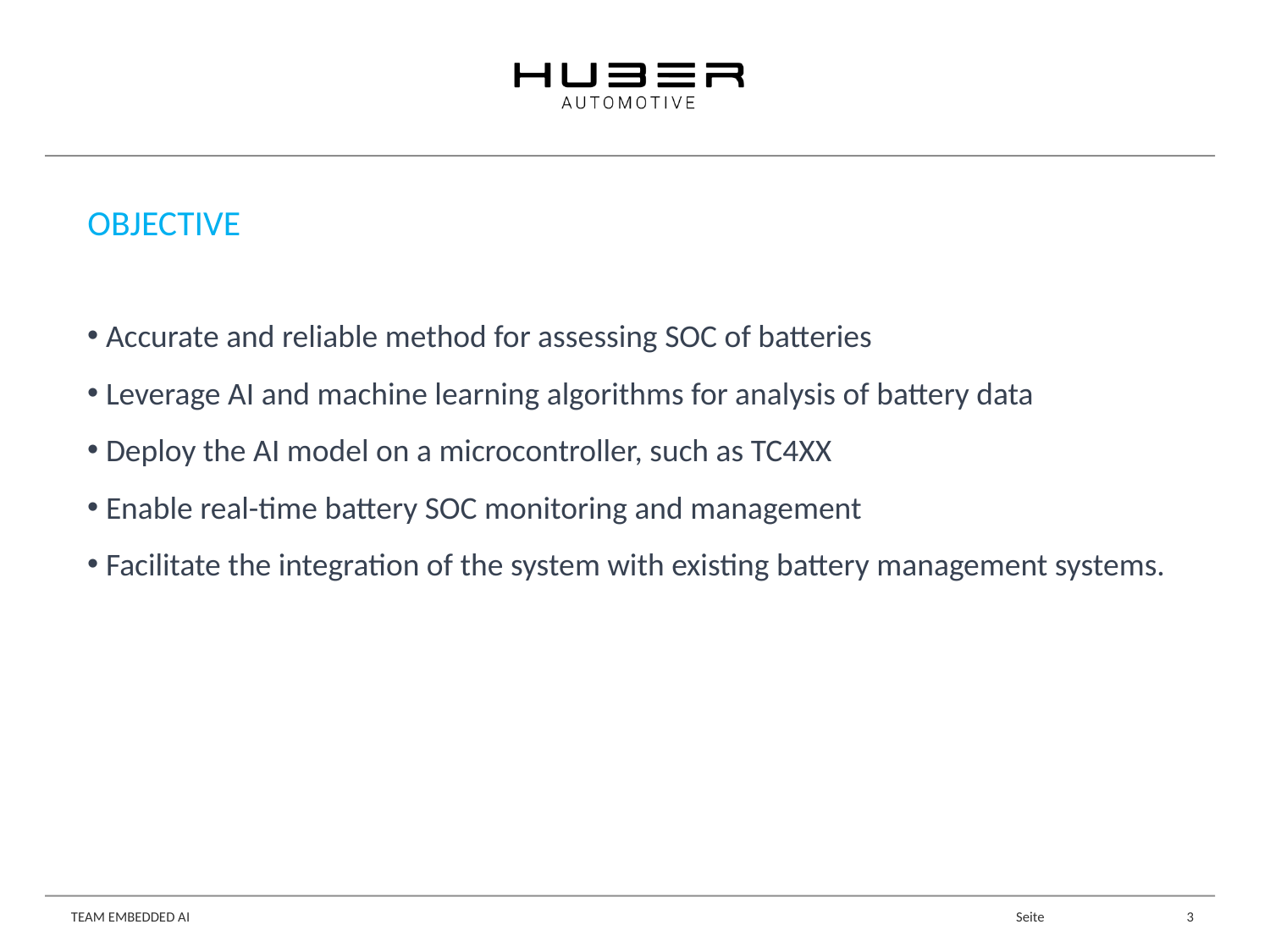

Objective
 Accurate and reliable method for assessing SOC of batteries
 Leverage AI and machine learning algorithms for analysis of battery data
 Deploy the AI model on a microcontroller, such as TC4XX
 Enable real-time battery SOC monitoring and management
 Facilitate the integration of the system with existing battery management systems.

3